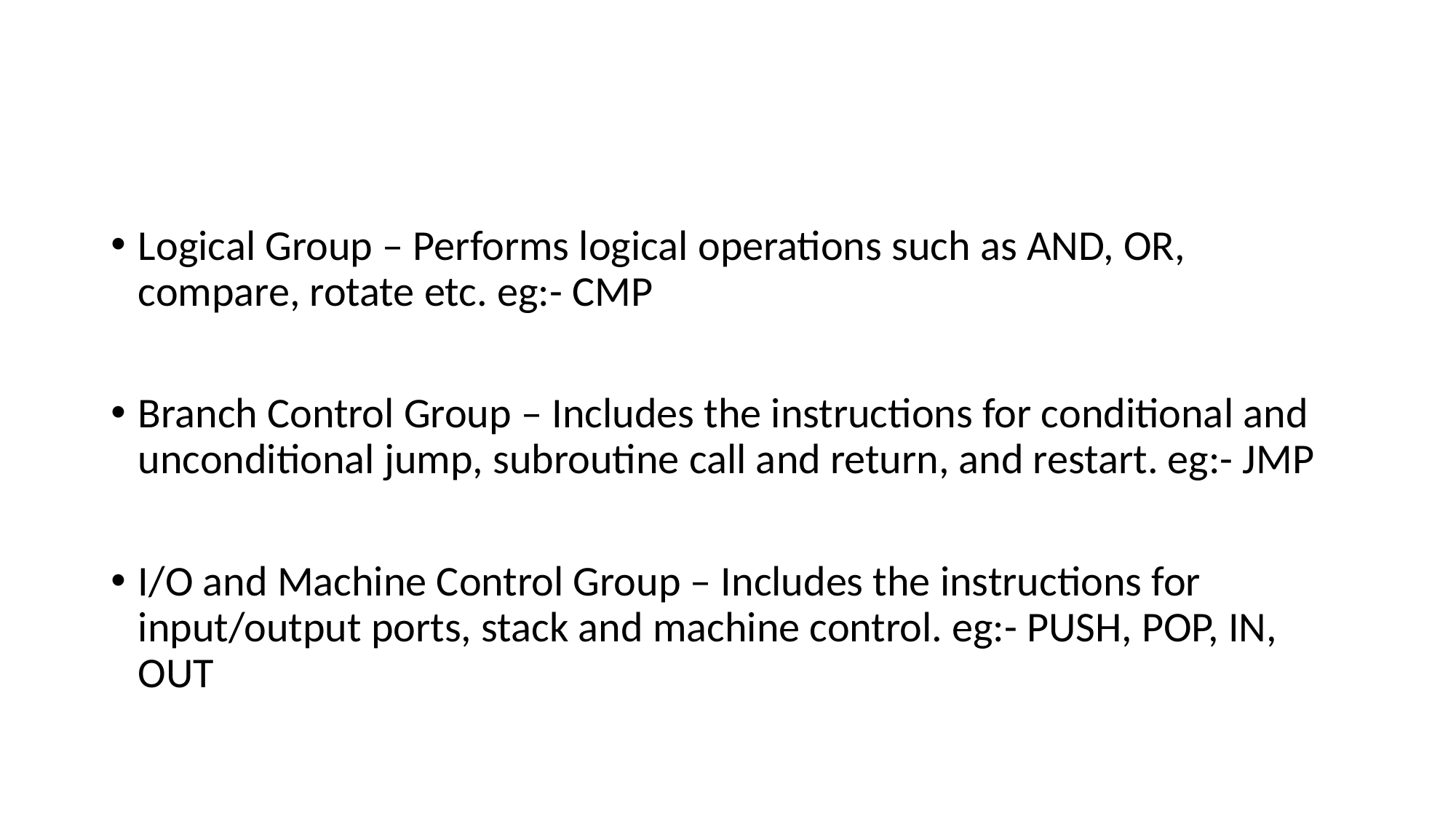

#
Logical Group – Performs logical operations such as AND, OR, compare, rotate etc. eg:- CMP

Branch Control Group – Includes the instructions for conditional and unconditional jump, subroutine call and return, and restart. eg:- JMP

I/O and Machine Control Group – Includes the instructions for input/output ports, stack and machine control. eg:- PUSH, POP, IN, OUT